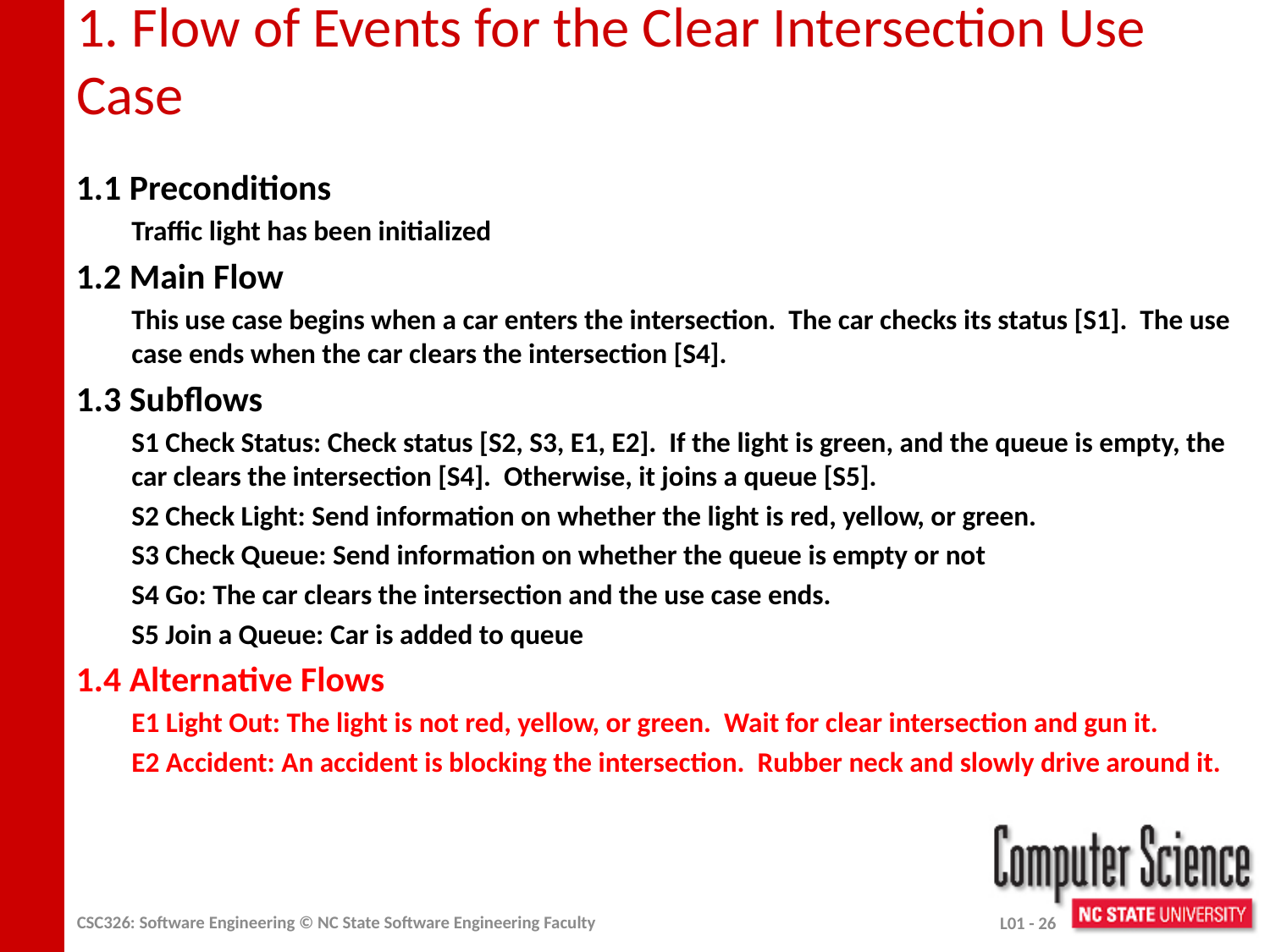

# 1. Flow of Events for the Clear Intersection Use Case
1.1 Preconditions
Traffic light has been initialized
1.2 Main Flow
This use case begins when a car enters the intersection.  The car checks its status [S1].  The use case ends when the car clears the intersection [S4].
1.3 Subflows
S1 Check Status: Check status [S2, S3, E1, E2].  If the light is green, and the queue is empty, the car clears the intersection [S4].  Otherwise, it joins a queue [S5].
S2 Check Light: Send information on whether the light is red, yellow, or green.
S3 Check Queue: Send information on whether the queue is empty or not
S4 Go: The car clears the intersection and the use case ends.
S5 Join a Queue: Car is added to queue
1.4 Alternative Flows
E1 Light Out: The light is not red, yellow, or green.  Wait for clear intersection and gun it.
E2 Accident: An accident is blocking the intersection.  Rubber neck and slowly drive around it.
CSC326: Software Engineering © NC State Software Engineering Faculty
L01 - 26